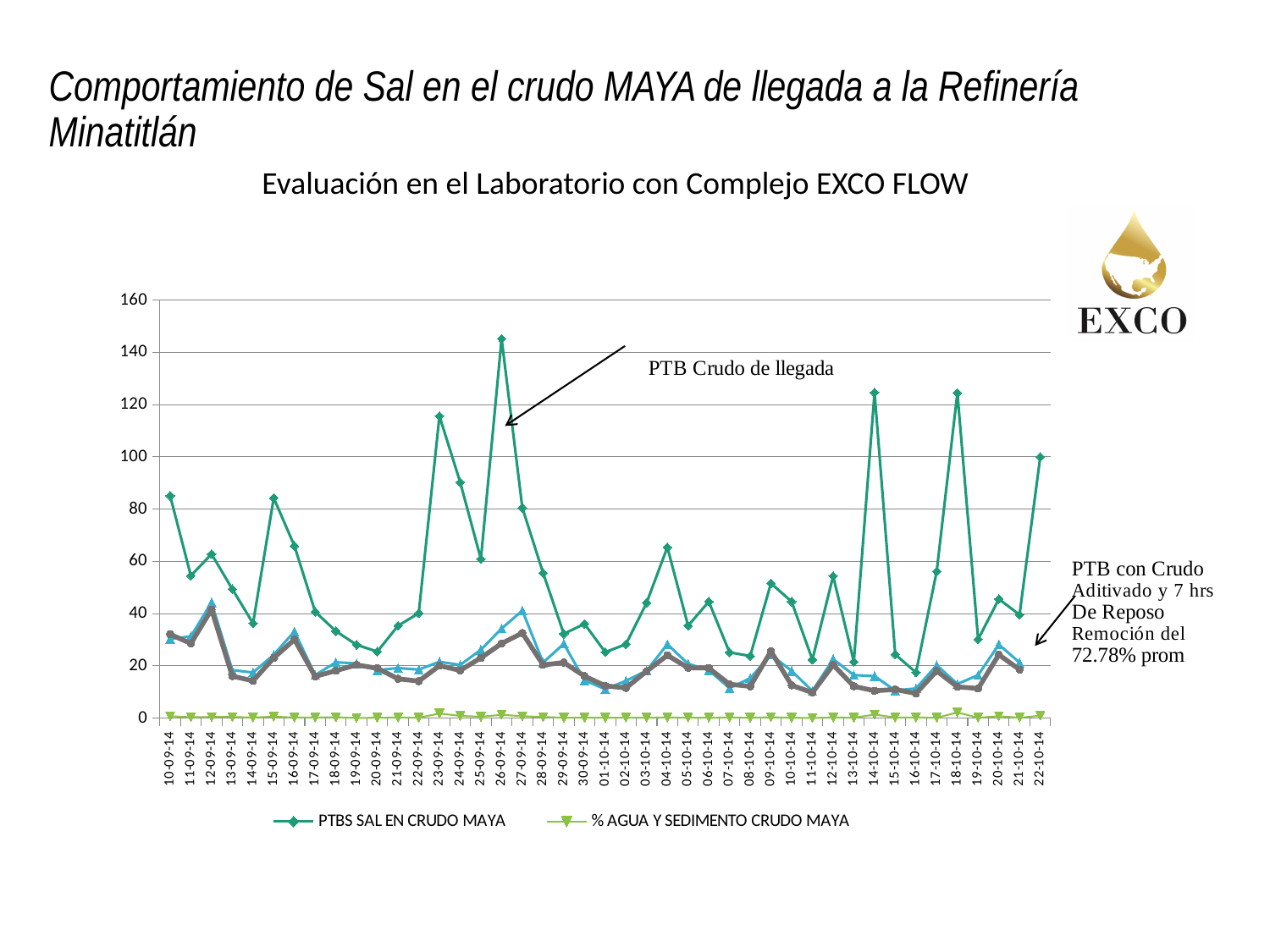

# Comportamiento de Sal en el crudo MAYA de llegada a la Refinería Minatitlán
Evaluación en el Laboratorio con Complejo EXCO FLOW

### Chart

| Category |  |  |  |  |
|---|---|---|---|---|
| 41892 | 85.1 | 0.8 | 30.4 | 32.1 |
| 41893 | 54.5 | 0.4 | 31.3 | 28.6 |
| 41894 | 62.8 | 0.5 | 44.3 | 41.6 |
| 41895 | 49.4 | 0.5 | 18.4 | 16.1 |
| 41896 | 36.30000000000001 | 0.30000000000000004 | 17.5 | 14.3 |
| 41897 | 84.3 | 0.6000000000000001 | 24.3 | 23.1 |
| 41898 | 65.9 | 0.30000000000000004 | 33.2 | 30.1 |
| 41899 | 40.7 | 0.30000000000000004 | 16.5 | 16.0 |
| 41900 | 33.30000000000001 | 0.4 | 21.4 | 18.2 |
| 41901 | 28.1 | 0.1 | 21.0 | 20.4 |
| 41902 | 25.5 | 0.2 | 18.4 | 19.1 |
| 41903 | 35.4 | 0.30000000000000004 | 19.2 | 15.1 |
| 41904 | 40.2 | 0.2 | 18.6 | 14.2 |
| 41905 | 115.6 | 1.8 | 21.6 | 20.1 |
| 41906 | 90.3 | 0.9 | 20.4 | 18.3 |
| 41907 | 60.9 | 0.6000000000000001 | 26.2 | 23.1 |
| 41908 | 145.2 | 1.3 | 34.30000000000001 | 28.6 |
| 41909 | 80.5 | 0.8 | 41.2 | 32.6 |
| 41910 | 55.6 | 0.5 | 21.3 | 20.4 |
| 41911 | 32.30000000000001 | 0.2 | 28.5 | 21.3 |
| 41912 | 36.1 | 0.2 | 14.5 | 16.1 |
| 41913 | 25.3 | 0.2 | 11.1 | 12.4 |
| 41914 | 28.3 | 0.2 | 14.3 | 11.6 |
| 41915 | 44.2 | 0.2 | 18.2 | 18.0 |
| 41916 | 65.4 | 0.30000000000000004 | 28.3 | 24.1 |
| 41917 | 35.4 | 0.2 | 20.8 | 19.3 |
| 41918 | 44.6 | 0.2 | 18.4 | 19.2 |
| 41919 | 25.2 | 0.30000000000000004 | 11.5 | 13.0 |
| 41920 | 23.8 | 0.2 | 15.3 | 12.2 |
| 41921 | 51.6 | 0.4 | 24.3 | 25.6 |
| 41922 | 44.6 | 0.2 | 18.1 | 12.6 |
| 41923 | 22.4 | 0.1 | 10.4 | 9.8 |
| 41924 | 54.4 | 0.30000000000000004 | 22.6 | 20.4 |
| 41925 | 21.6 | 0.2 | 16.5 | 12.2 |
| 41926 | 124.6 | 1.4 | 16.1 | 10.5 |
| 41927 | 24.4 | 0.30000000000000004 | 10.6 | 11.0 |
| 41928 | 17.5 | 0.30000000000000004 | 11.4 | 9.5 |
| 41929 | 56.2 | 0.2 | 20.3 | 18.1 |
| 41930 | 124.5 | 2.2 | 13.1 | 12.0 |
| 41931 | 30.2 | 0.2 | 16.5 | 11.4 |
| 41932 | 45.6 | 0.8 | 28.2 | 24.3 |
| 41933 | 39.6 | 0.2 | 21.3 | 18.6 |
| 41934 | 100.0 | 1.0 | None | None |